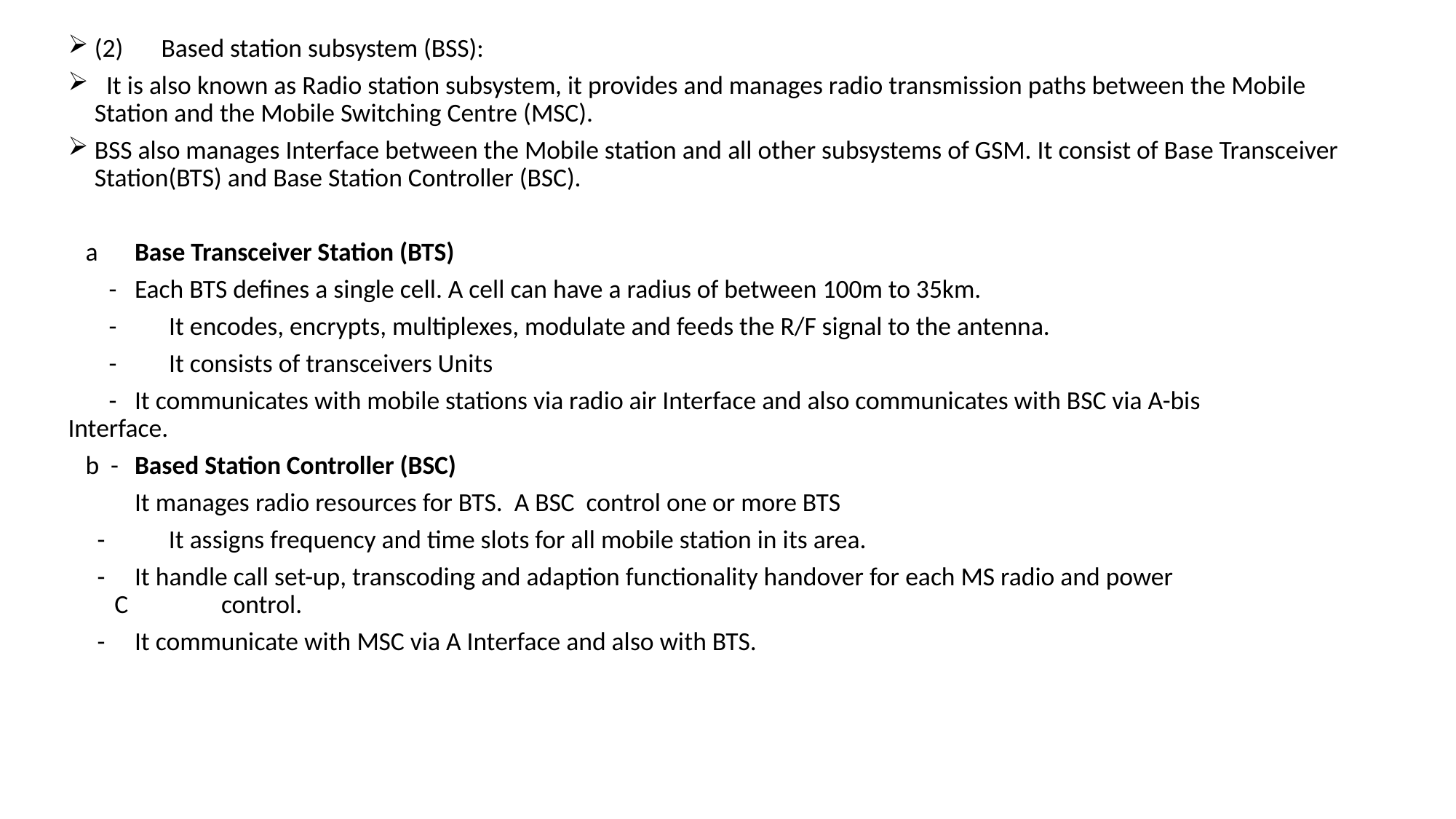

(2) 	Based station subsystem (BSS):
  It is also known as Radio station subsystem, it provides and manages radio transmission paths between the Mobile Station and the Mobile Switching Centre (MSC).
BSS also manages Interface between the Mobile station and all other subsystems of GSM. It consist of Base Transceiver Station(BTS) and Base Station Controller (BSC).

   a	Base Transceiver Station (BTS)
       -	Each BTS defines a single cell. A cell can have a radius of between 100m to 35km.
       -         It encodes, encrypts, multiplexes, modulate and feeds the R/F signal to the antenna.
       -         It consists of transceivers Units
       -	It communicates with mobile stations via radio air Interface and also communicates with BSC via A-bis            Interface.
   b  -	Based Station Controller (BSC)
	It manages radio resources for BTS.  A BSC  control one or more BTS
     -           It assigns frequency and time slots for all mobile station in its area.
     -	It handle call set-up, transcoding and adaption functionality handover for each MS radio and power                                      C                control.
     -	It communicate with MSC via A Interface and also with BTS.